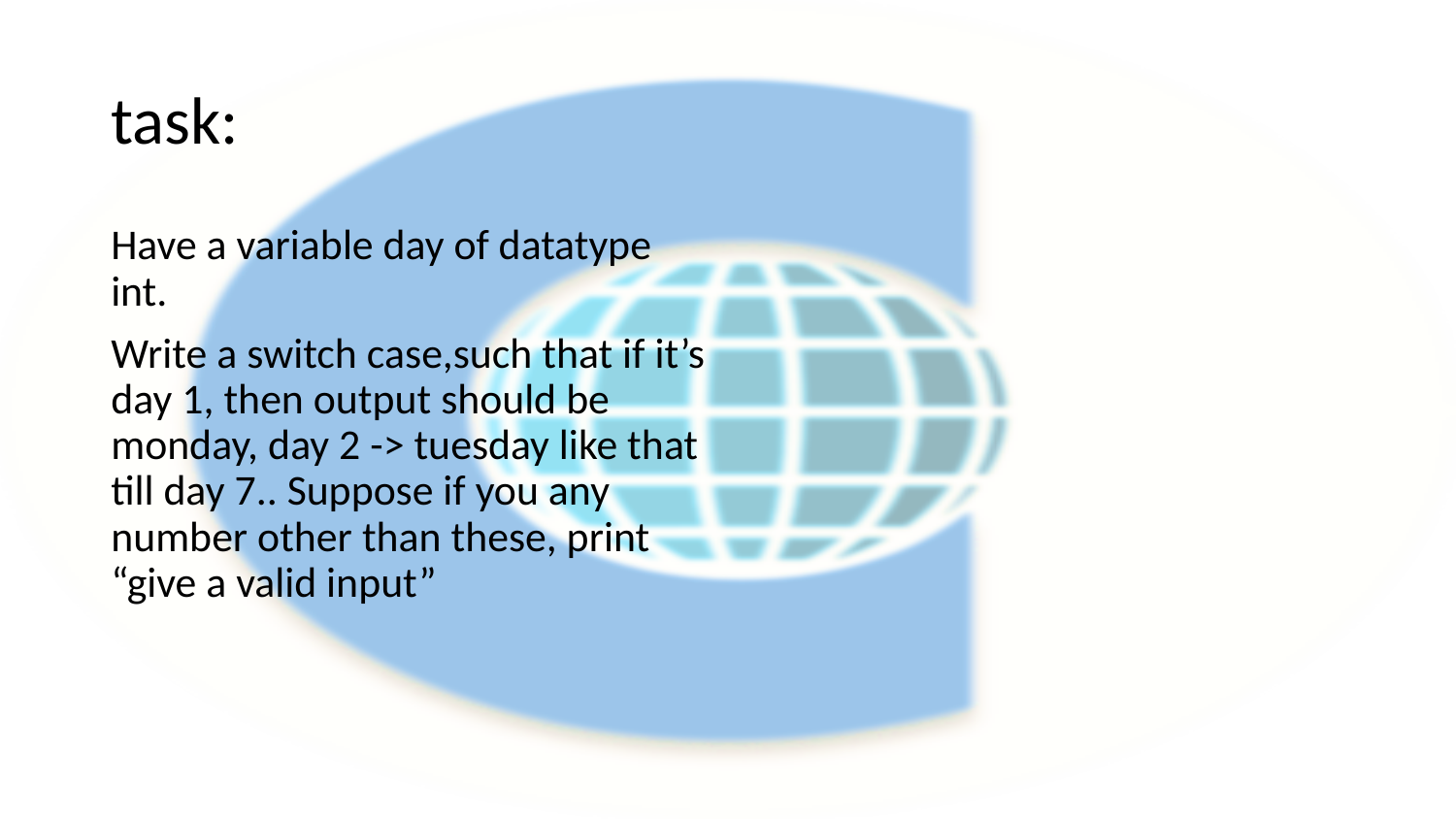

# task:
Have a variable day of datatype int.
Write a switch case,such that if it’s day 1, then output should be monday, day 2 -> tuesday like that till day 7.. Suppose if you any number other than these, print “give a valid input”